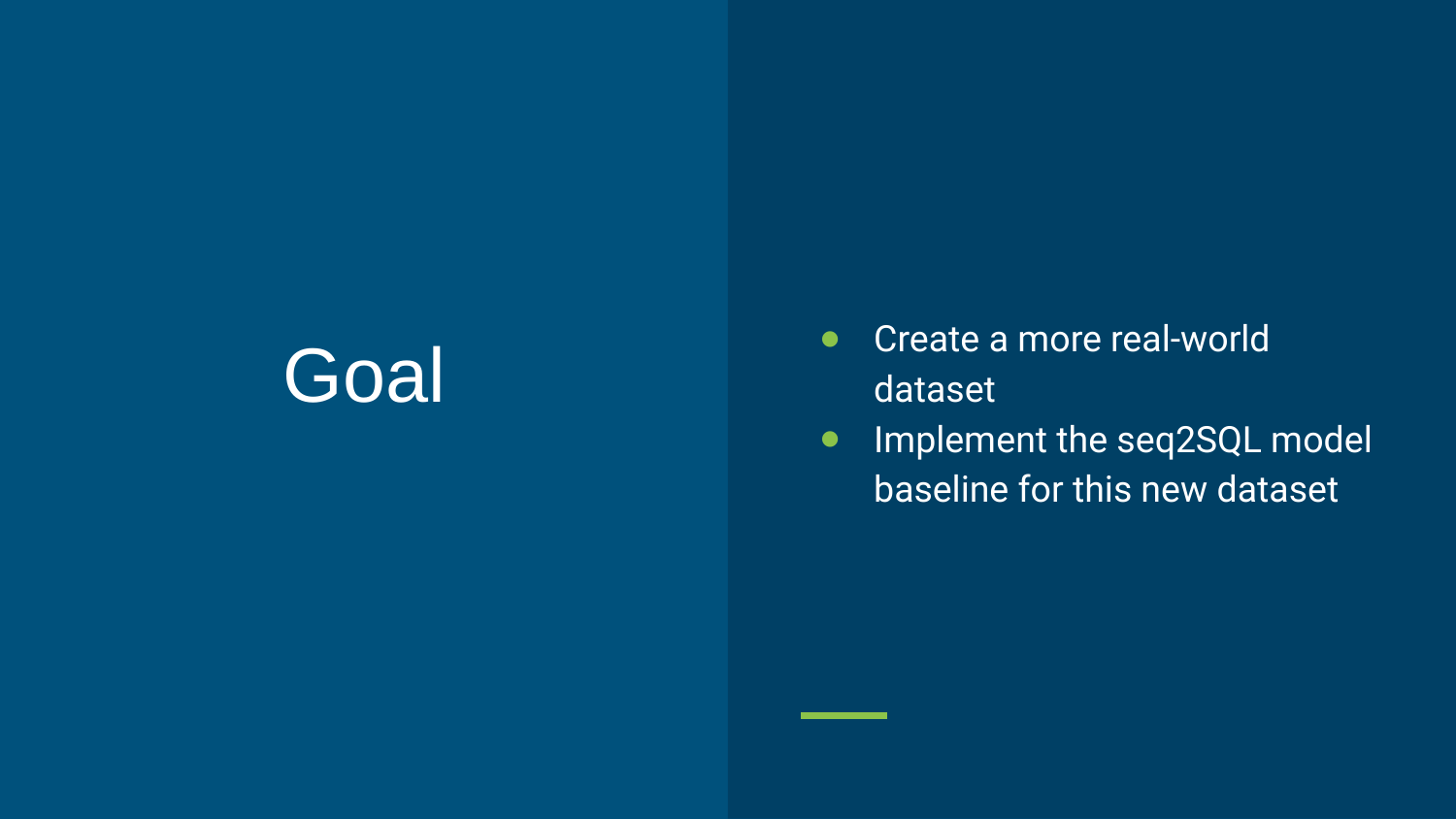

Create a more real-world dataset
Implement the seq2SQL model baseline for this new dataset
# Goal